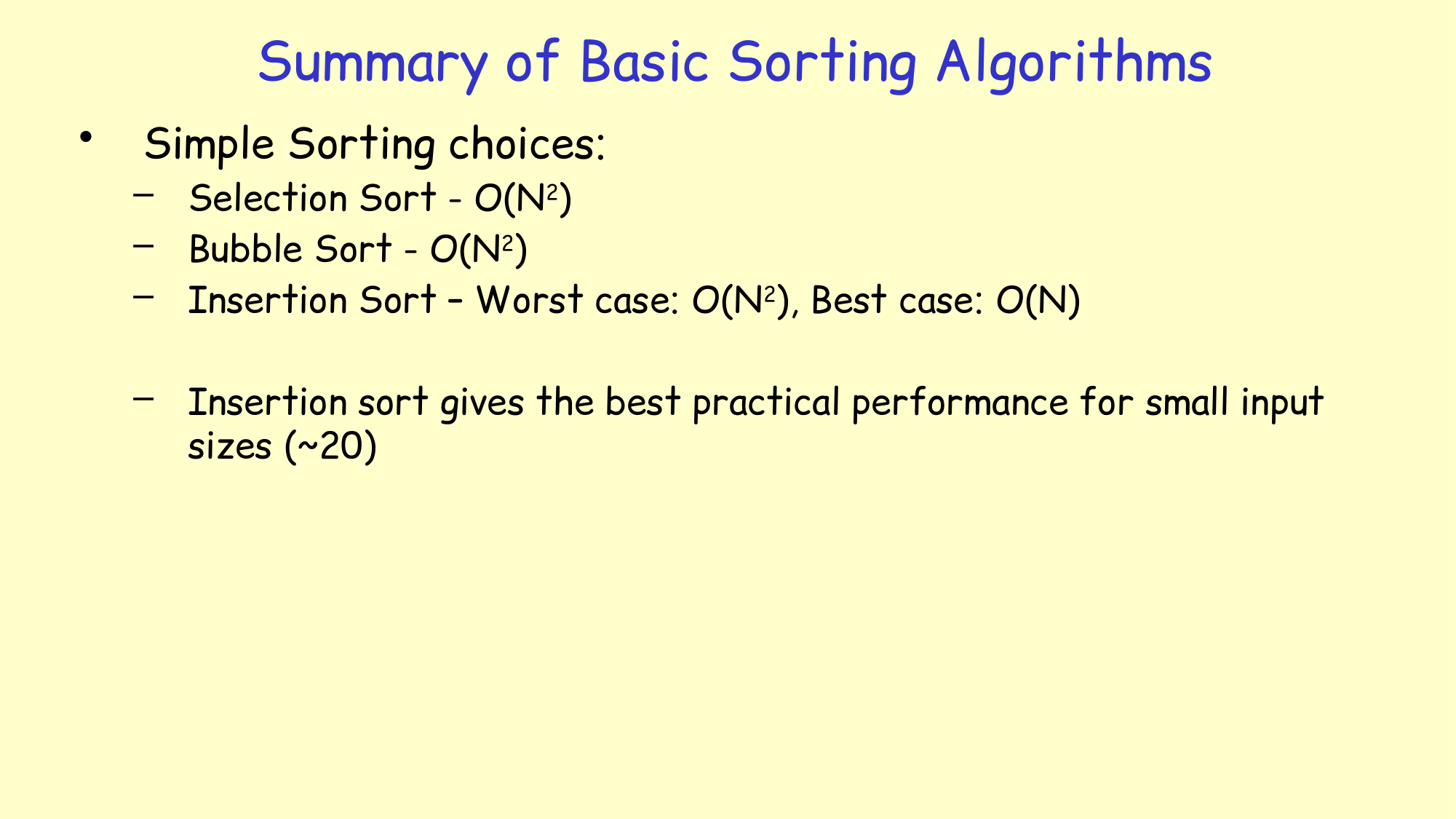

# Summary of Basic Sorting Algorithms
Simple Sorting choices:
Selection Sort - O(N2)
Bubble Sort - O(N2)
Insertion Sort – Worst case: O(N2), Best case: O(N)

Insertion sort gives the best practical performance for small input sizes (~20)